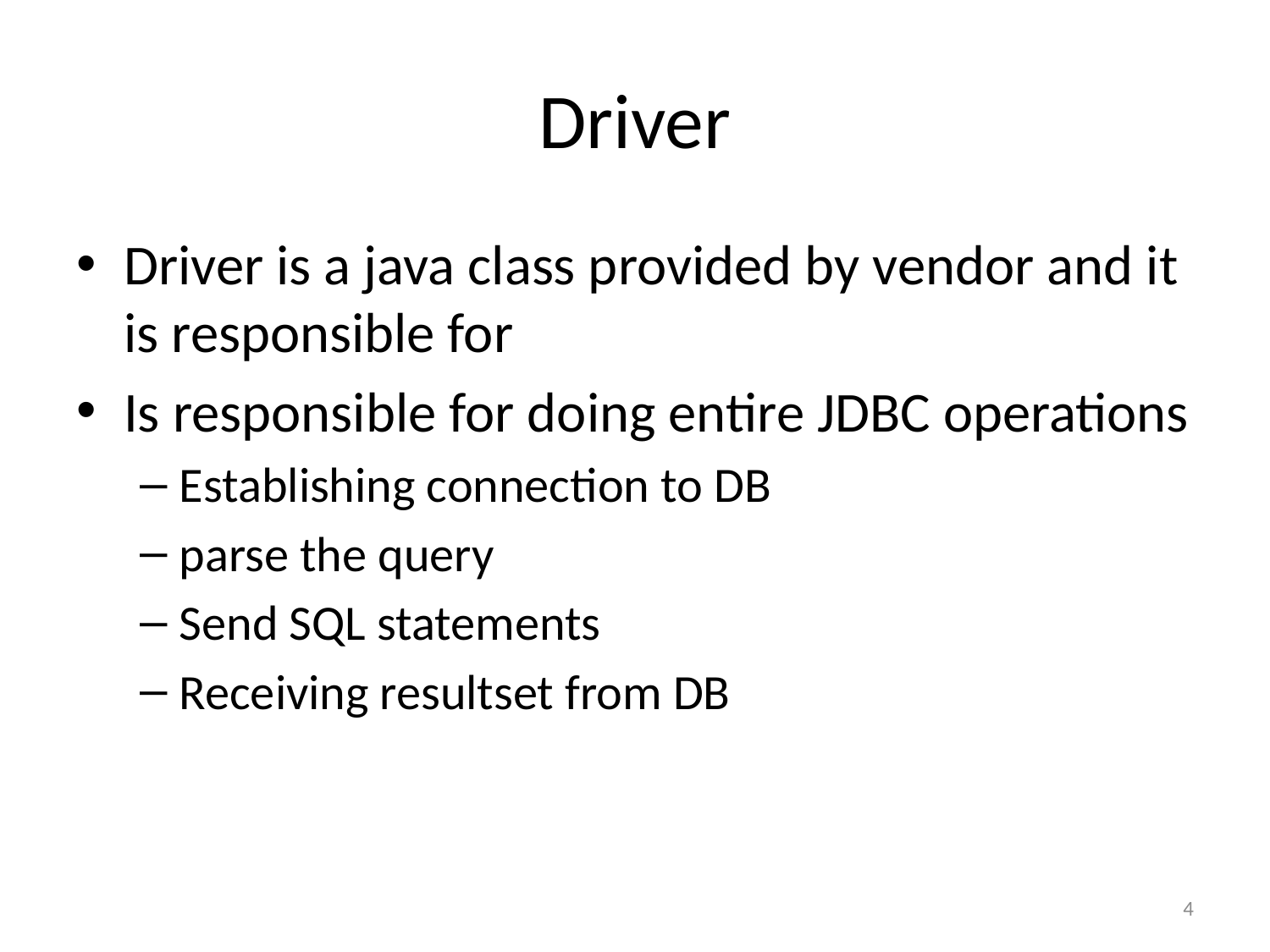

# Driver
Driver is a java class provided by vendor and it is responsible for
Is responsible for doing entire JDBC operations
Establishing connection to DB
parse the query
Send SQL statements
Receiving resultset from DB
4